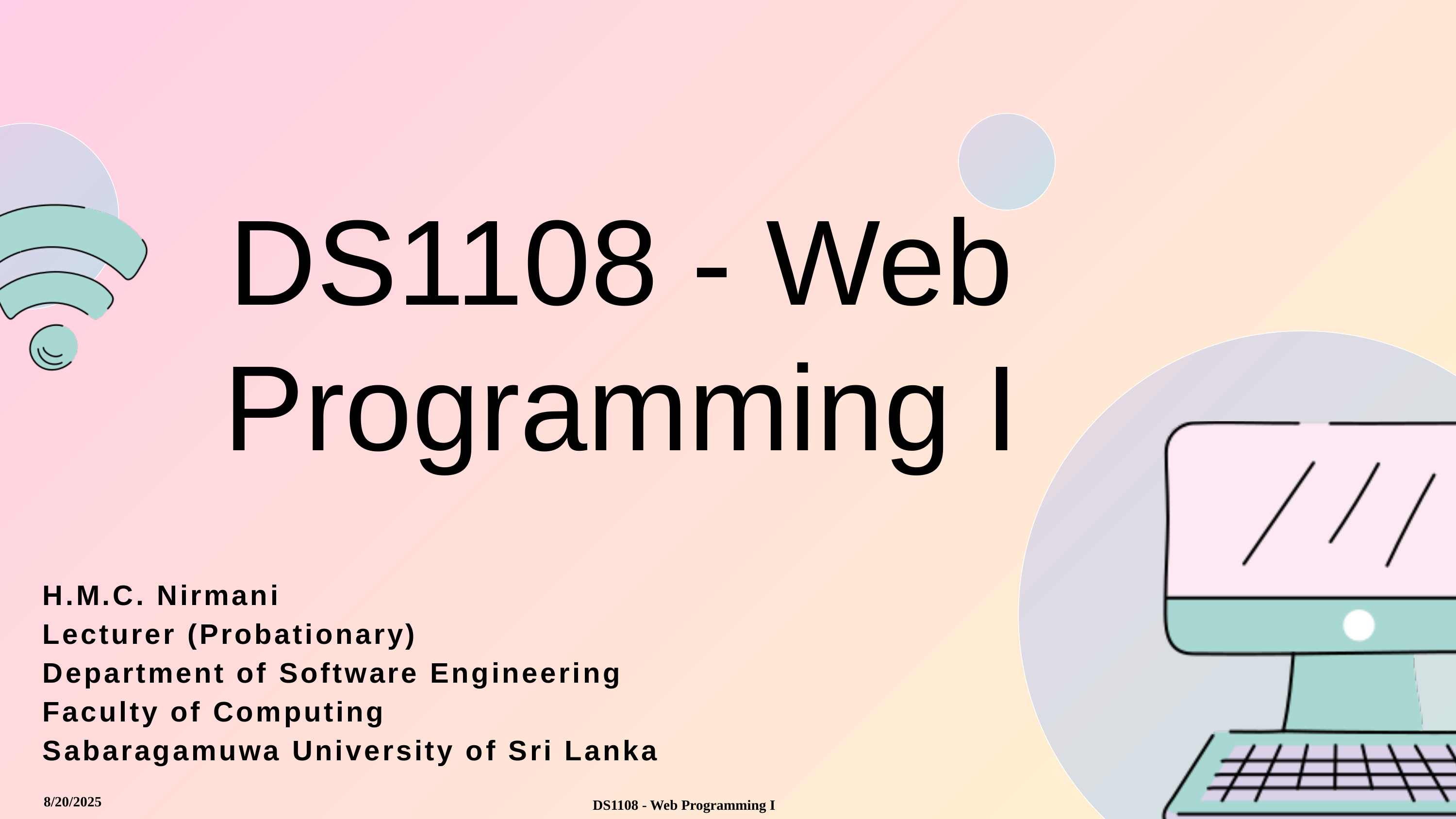

DS1108 - Web Programming I

H.M.C. Nirmani
Lecturer (Probationary)
Department of Software Engineering
Faculty of Computing
Sabaragamuwa University of Sri Lanka

8/20/2025
DS1108 - Web Programming I